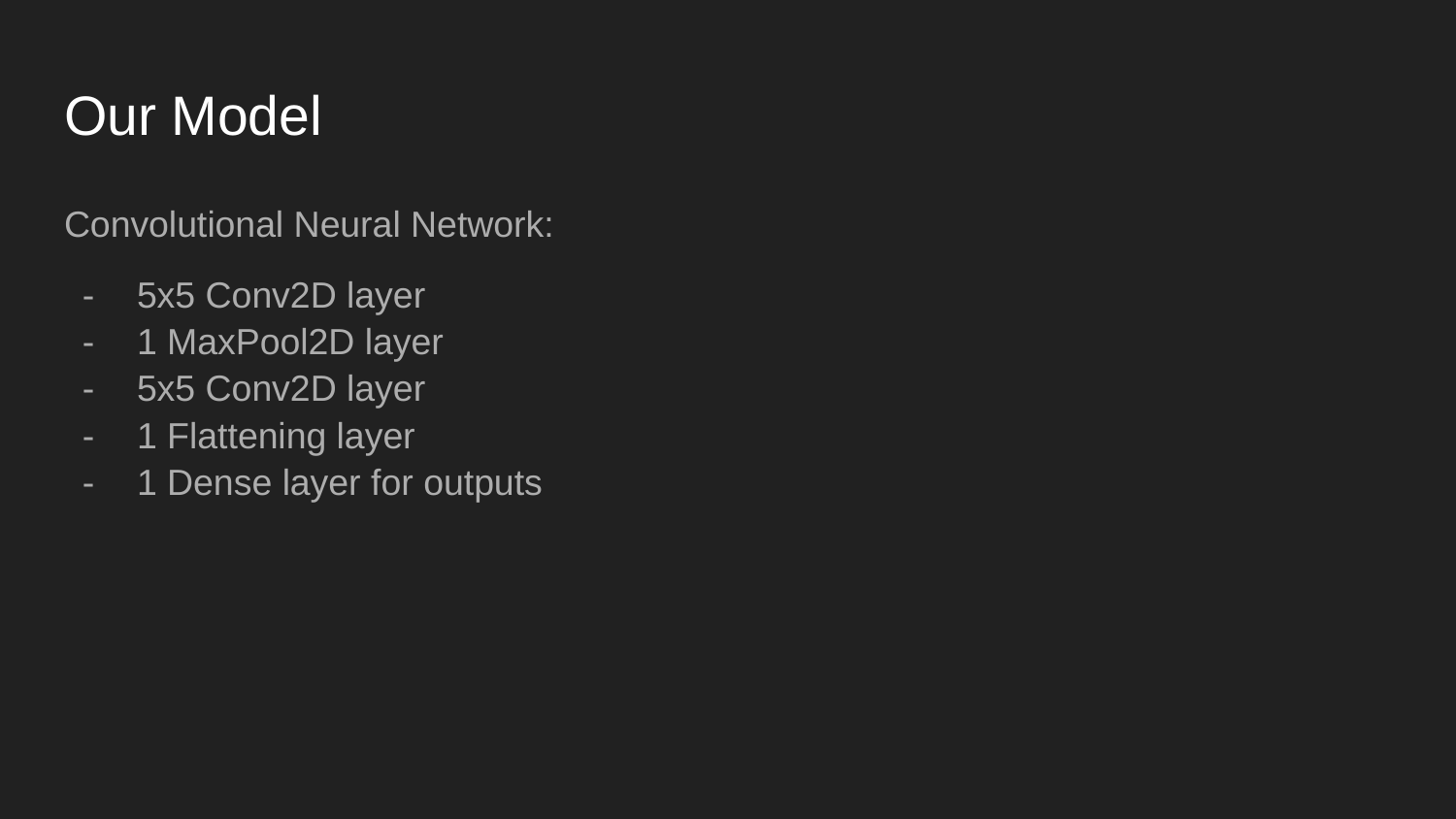

# Our Model
Convolutional Neural Network:
5x5 Conv2D layer
1 MaxPool2D layer
5x5 Conv2D layer
1 Flattening layer
1 Dense layer for outputs